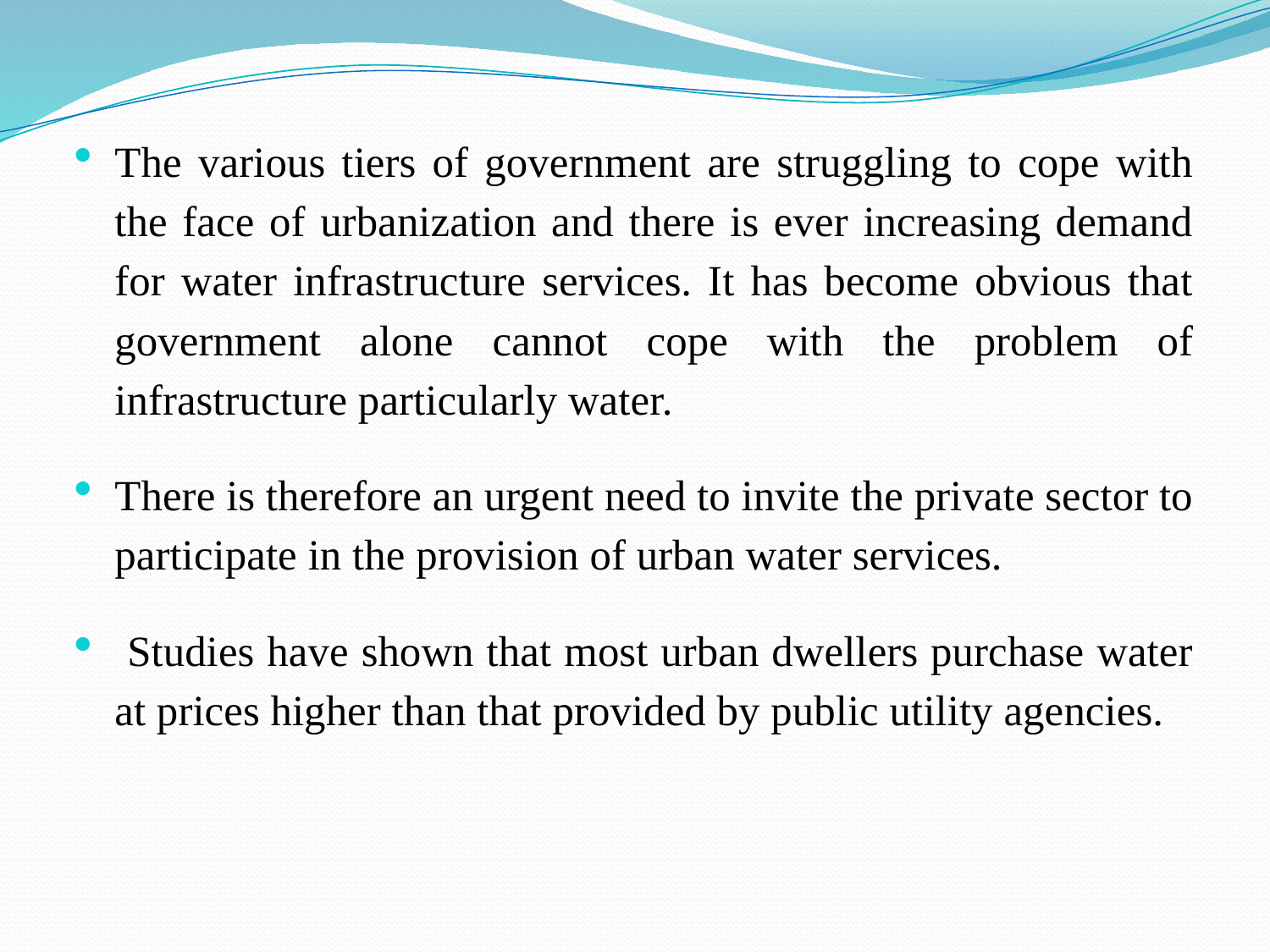

The various tiers of government are struggling to cope with the face of urbanization and there is ever increasing demand for water infrastructure services. It has become obvious that government alone cannot cope with the problem of infrastructure particularly water.
There is therefore an urgent need to invite the private sector to participate in the provision of urban water services.
 Studies have shown that most urban dwellers purchase water at prices higher than that provided by public utility agencies.